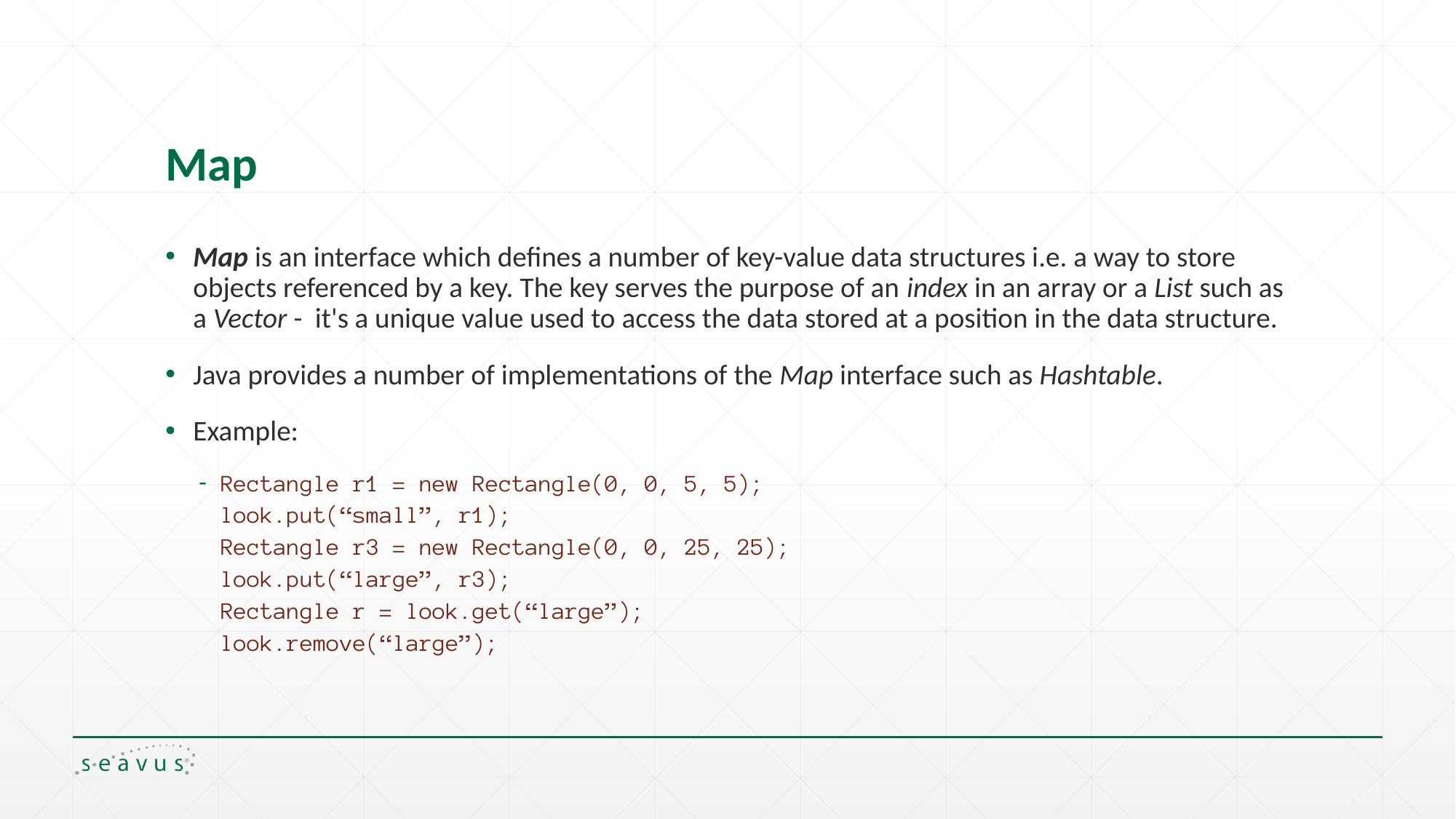

# Map
Map is an interface which defines a number of key-value data structures i.e. a way to store objects referenced by a key. The key serves the purpose of an index in an array or a List such as a Vector -  it's a unique value used to access the data stored at a position in the data structure.
Java provides a number of implementations of the Map interface such as Hashtable.
Example:
Rectangle r1 = new Rectangle(0, 0, 5, 5);
look.put(“small”, r1);
Rectangle r3 = new Rectangle(0, 0, 25, 25);
look.put(“large”, r3);
Rectangle r = look.get(“large”);
look.remove(“large”);